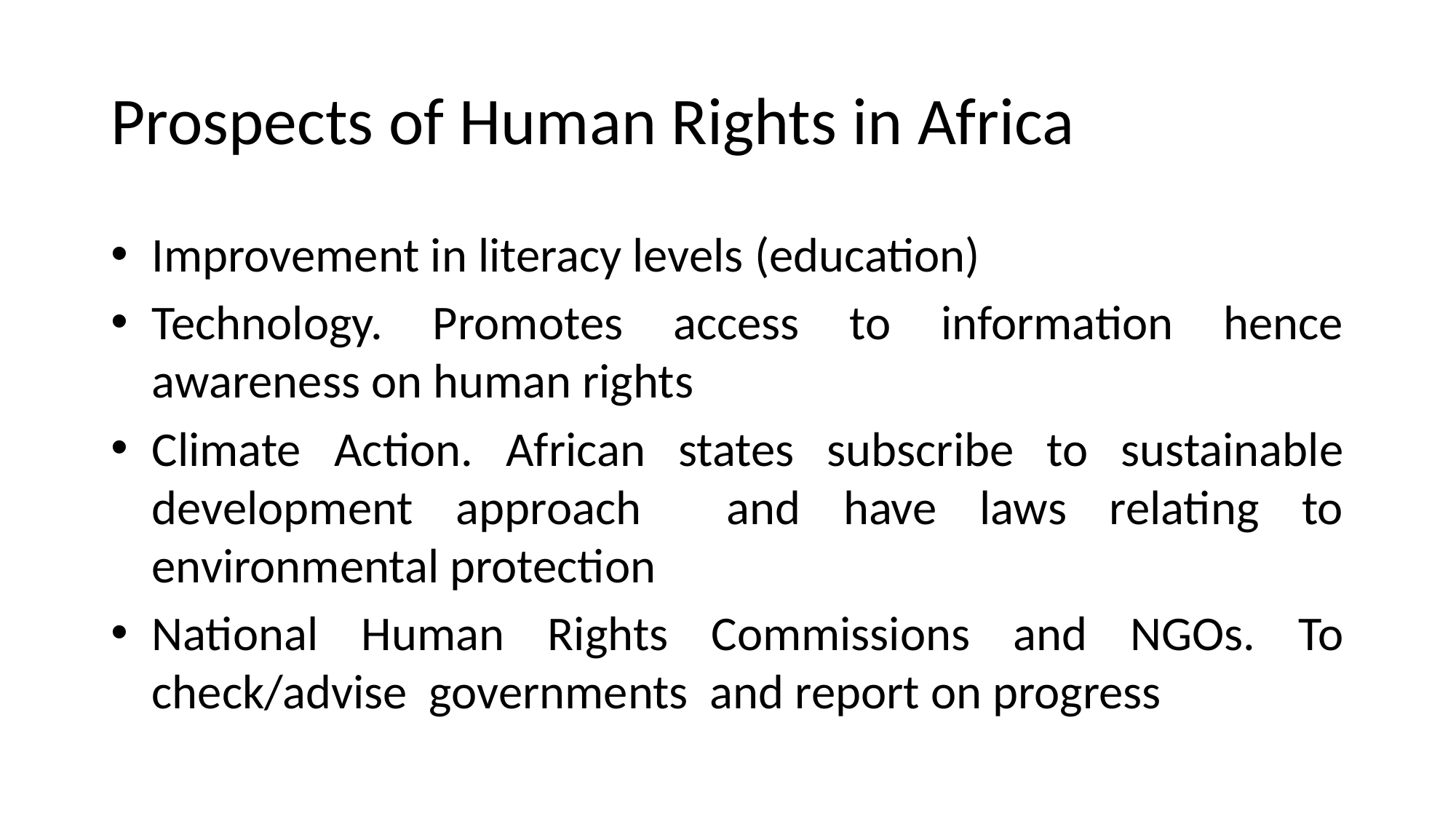

# Prospects of Human Rights in Africa
Improvement in literacy levels (education)
Technology. Promotes access to information hence awareness on human rights
Climate Action. African states subscribe to sustainable development approach  and have laws relating to environmental protection
National Human Rights Commissions and NGOs. To check/advise  governments  and report on progress